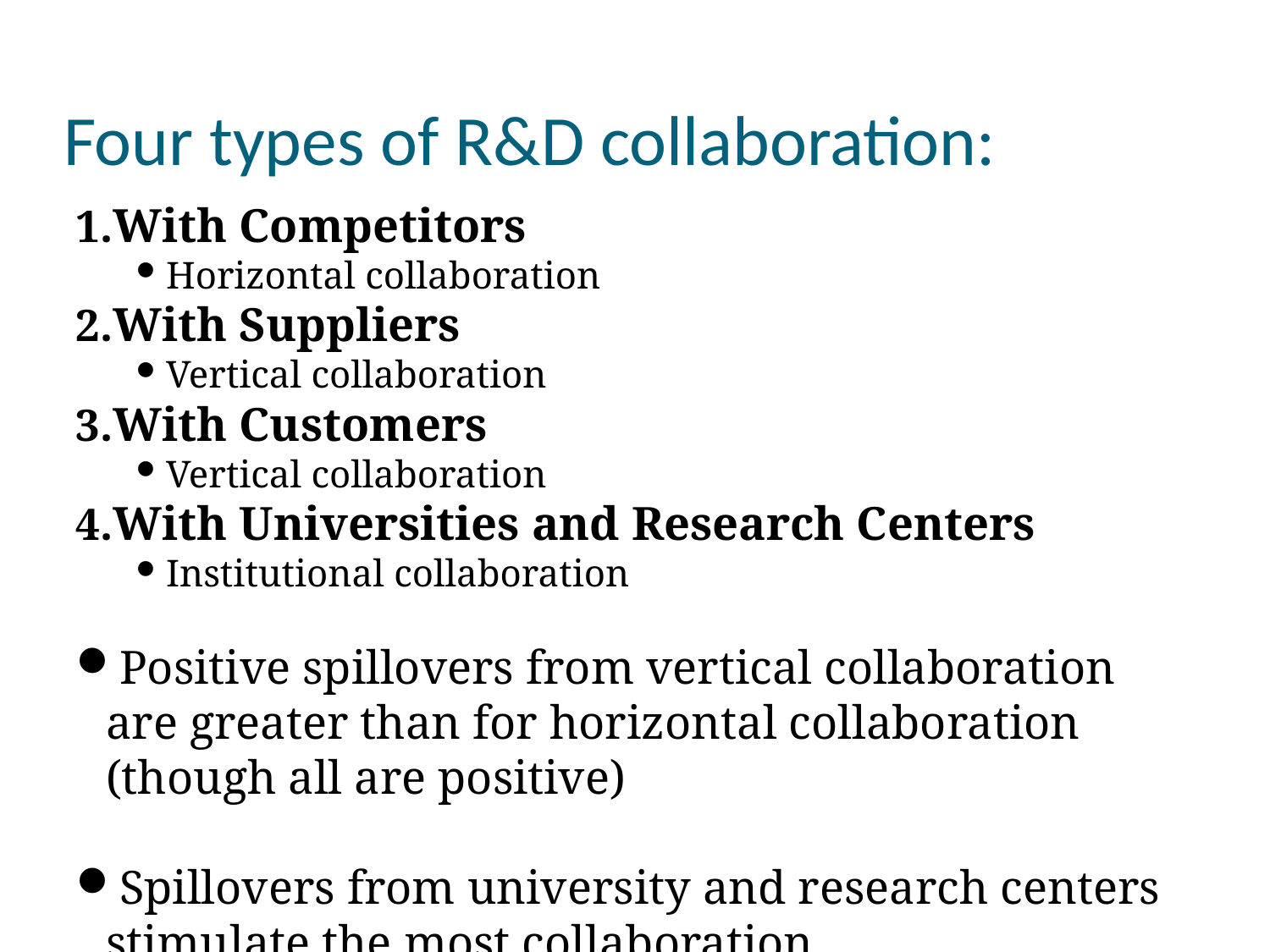

Four types of R&D collaboration:
With Competitors
Horizontal collaboration
With Suppliers
Vertical collaboration
With Customers
Vertical collaboration
With Universities and Research Centers
Institutional collaboration

Positive spillovers from vertical collaboration are greater than for horizontal collaboration (though all are positive)

Spillovers from university and research centers stimulate the most collaboration

The larger the R&D firm the more likely it is to engage in collaboration